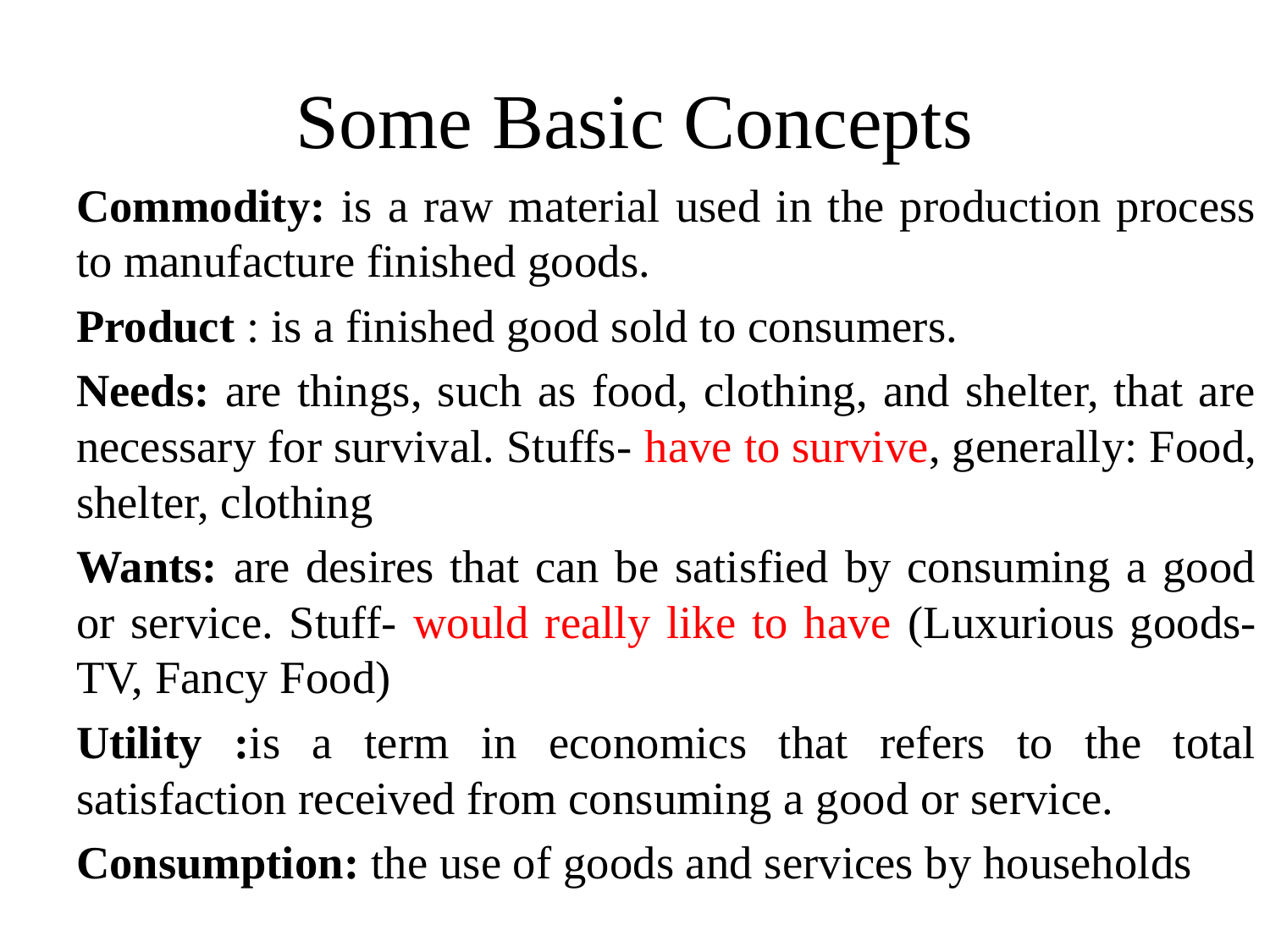

# Some Basic Concepts
Commodity: is a raw material used in the production process to manufacture finished goods.
Product : is a finished good sold to consumers.
Needs: are things, such as food, clothing, and shelter, that are necessary for survival. Stuffs- have to survive, generally: Food, shelter, clothing
Wants: are desires that can be satisfied by consuming a good or service. Stuff- would really like to have (Luxurious goods- TV, Fancy Food)
Utility :is a term in economics that refers to the total satisfaction received from consuming a good or service.
Consumption: the use of goods and services by households